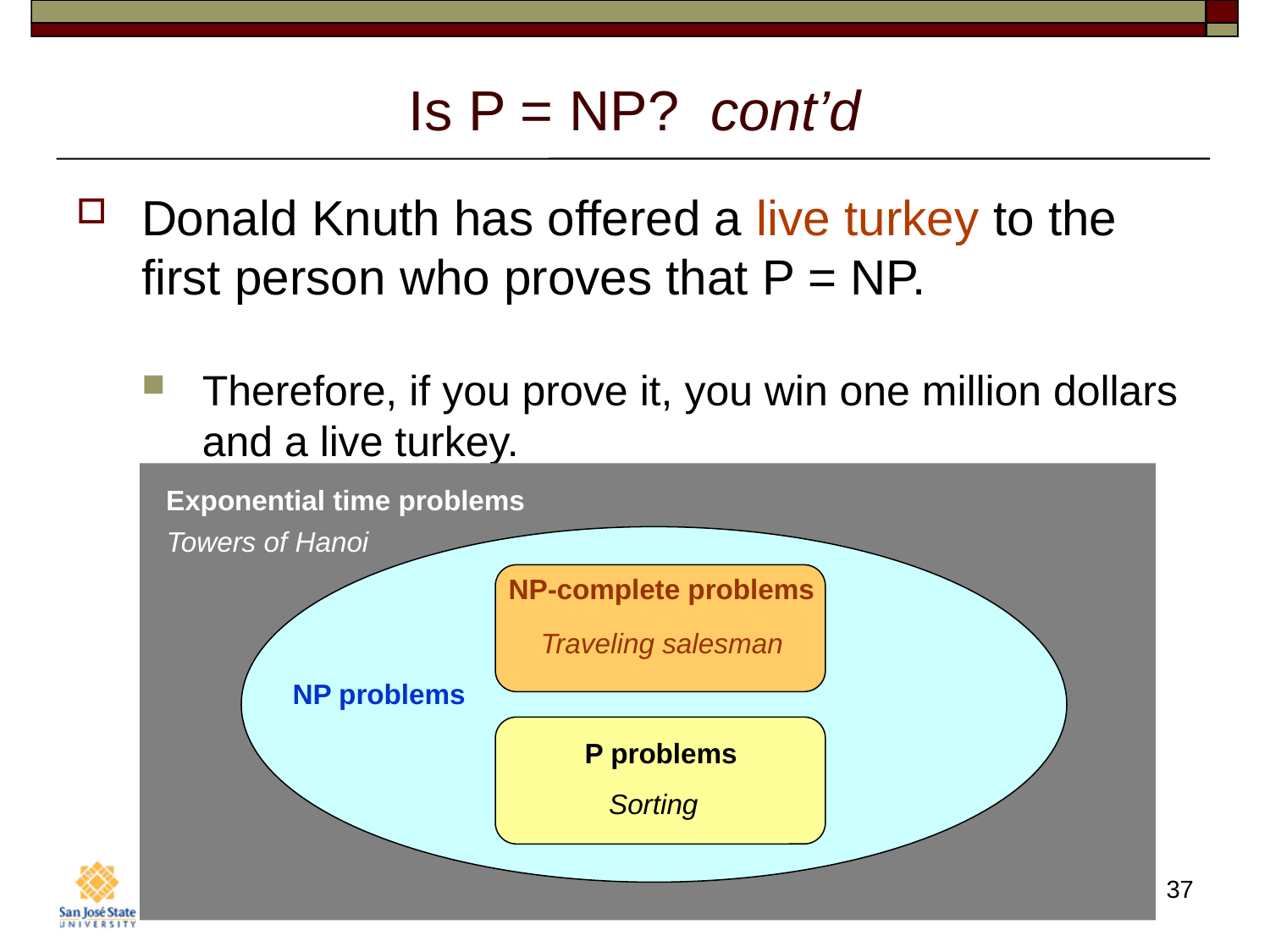

# Is P = NP?  cont’d
Donald Knuth has offered a live turkey to the first person who proves that P = NP.

Therefore, if you prove it, you win one million dollars
and a live turkey.

Exponential time problems
Towers of Hanoi

NP-complete problems
Traveling salesman
NP problems

P problems
Sorting
37